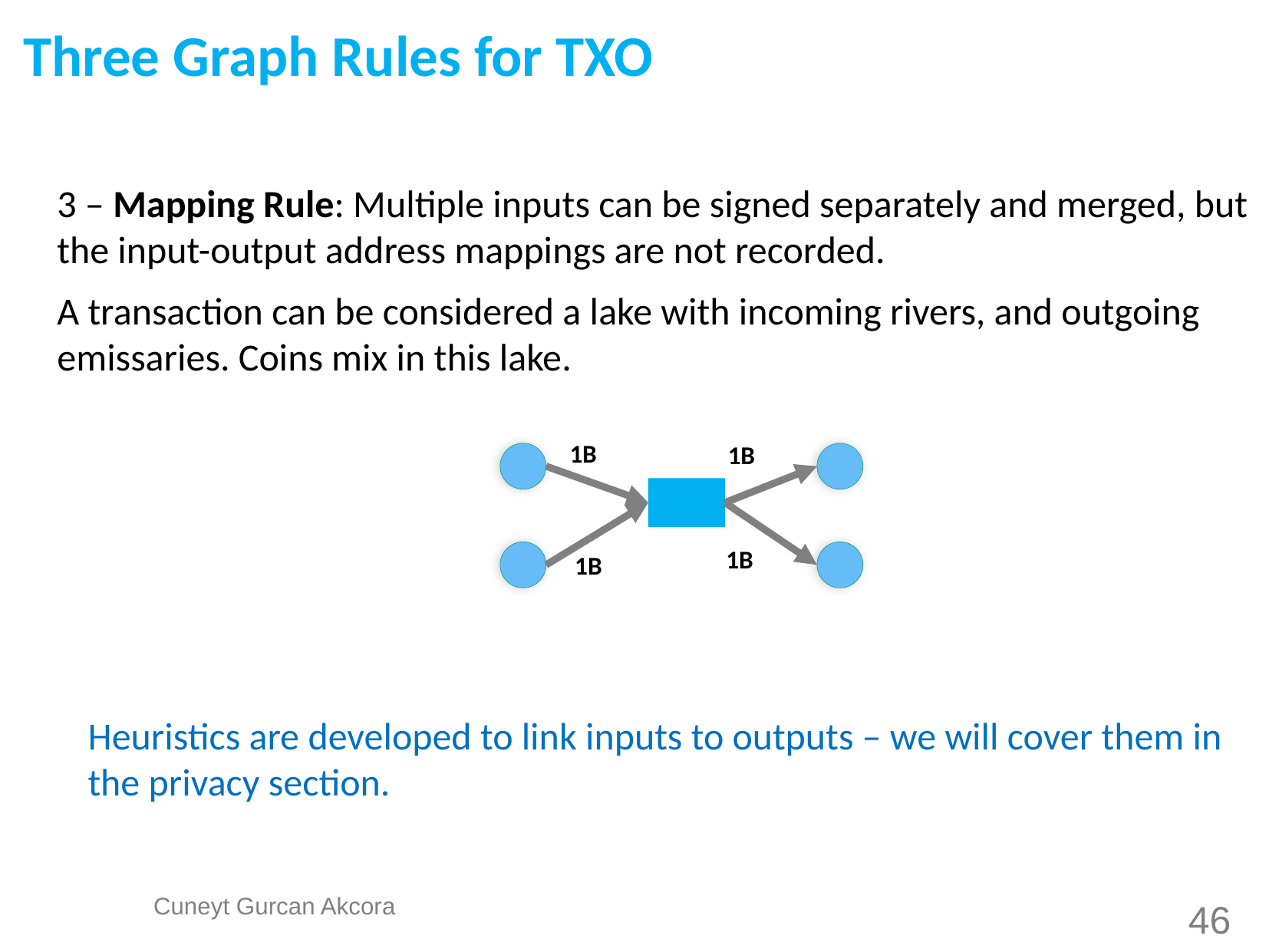

Three Graph Rules for TXO
3 – Mapping Rule: Multiple inputs can be signed separately and merged, but the input-output address mappings are not recorded.

A transaction can be considered a lake with incoming rivers, and outgoing emissaries. Coins mix in this lake.

1B
1B

1B

1B
Heuristics are developed to link inputs to outputs – we will cover them in the privacy section.
46